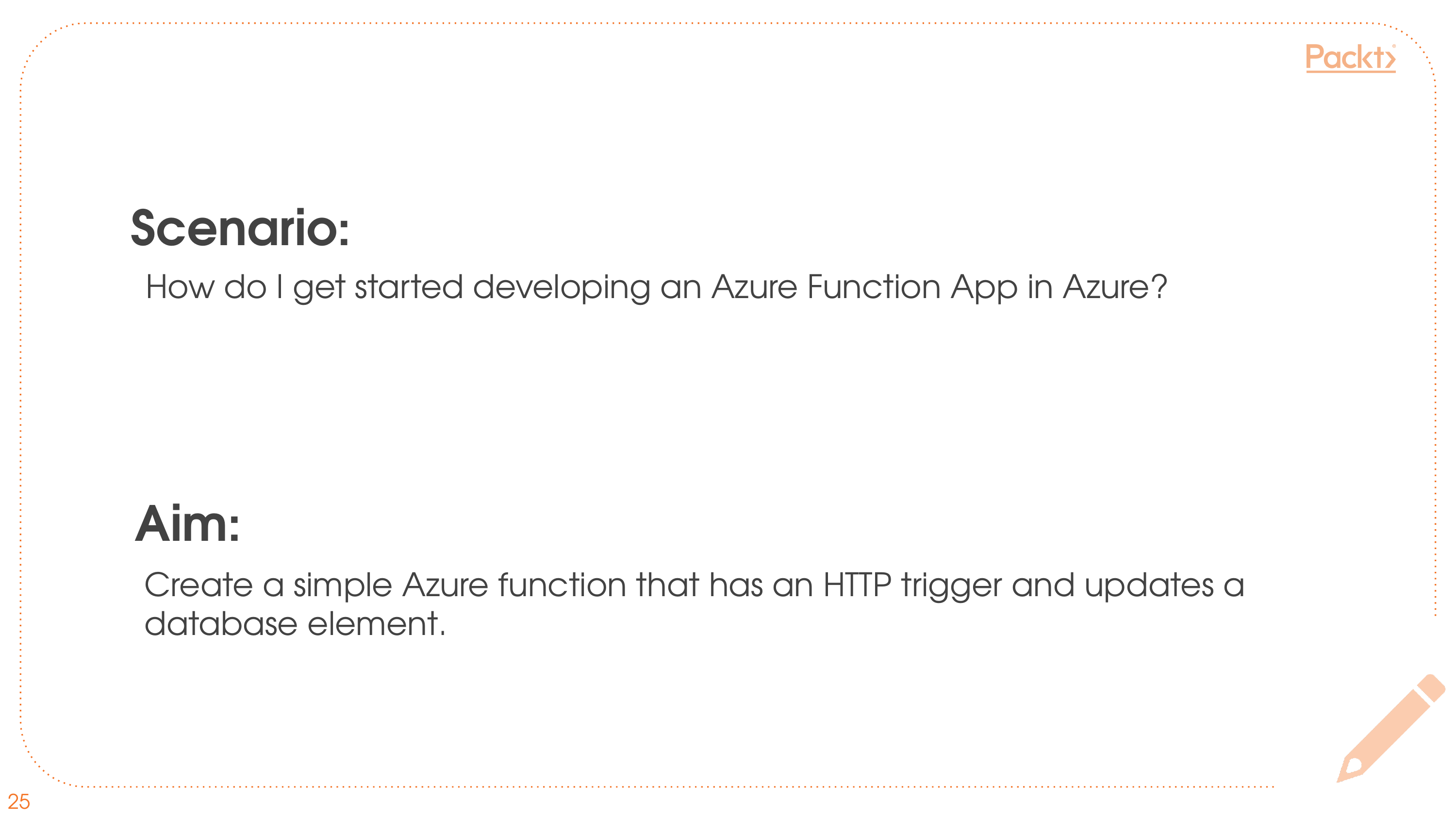

Sld2
Slide12
Scenario: Write the Scenario here
Scenario:
How do I get started developing an Azure Function App in Azure?

Aim:
Create a simple Azure function that has an HTTP trigger and updates a database element.
25